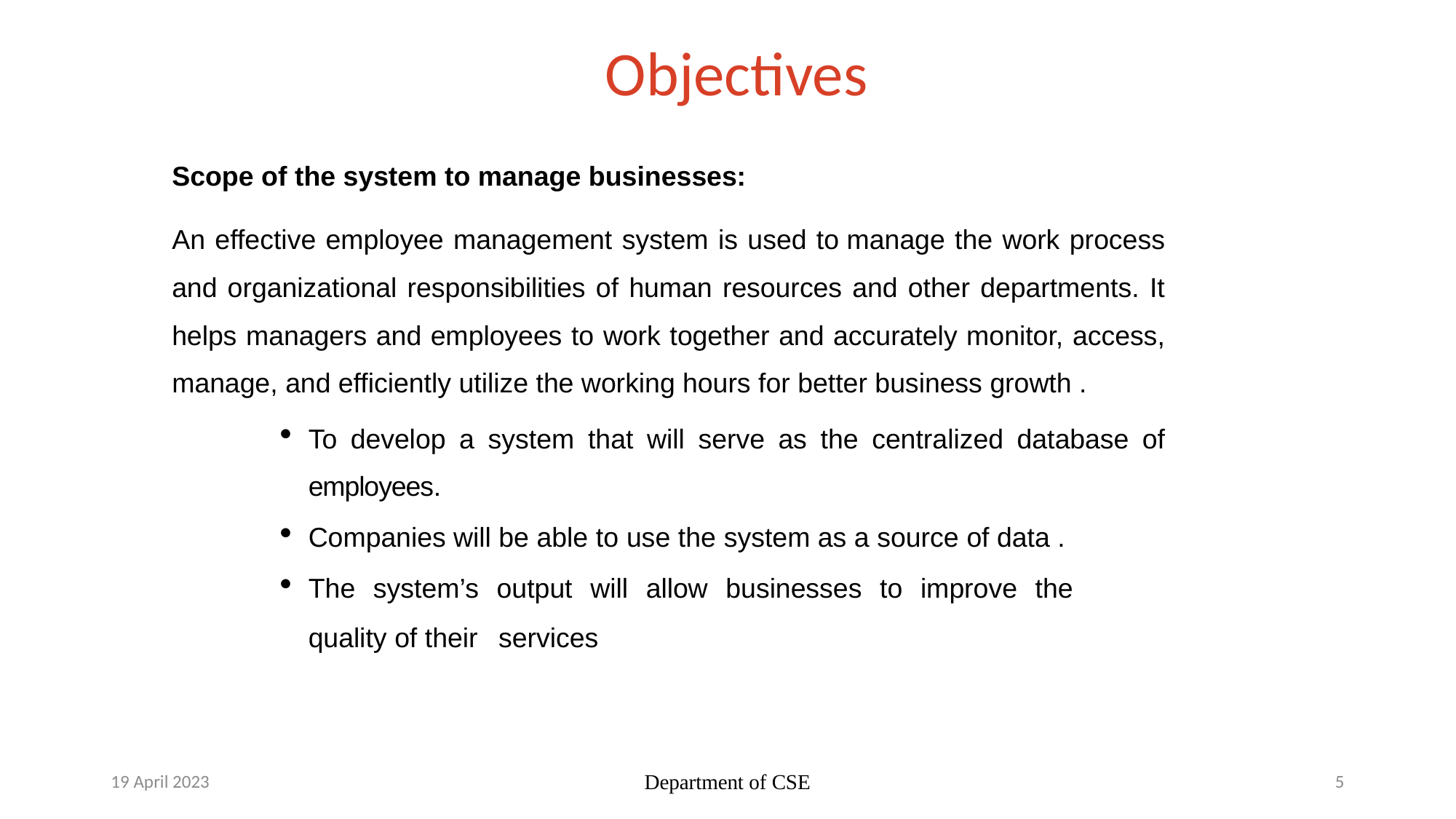

# Objectives
Scope of the system to manage businesses:
An effective employee management system is used to manage the work process and organizational responsibilities of human resources and other departments. It helps managers and employees to work together and accurately monitor, access, manage, and efficiently utilize the working hours for better business growth .
To develop a system that will serve as the centralized database of employees.
Companies will be able to use the system as a source of data .
The system’s output will allow businesses to improve the quality of their    services

19 April 2023
Department of CSE
5